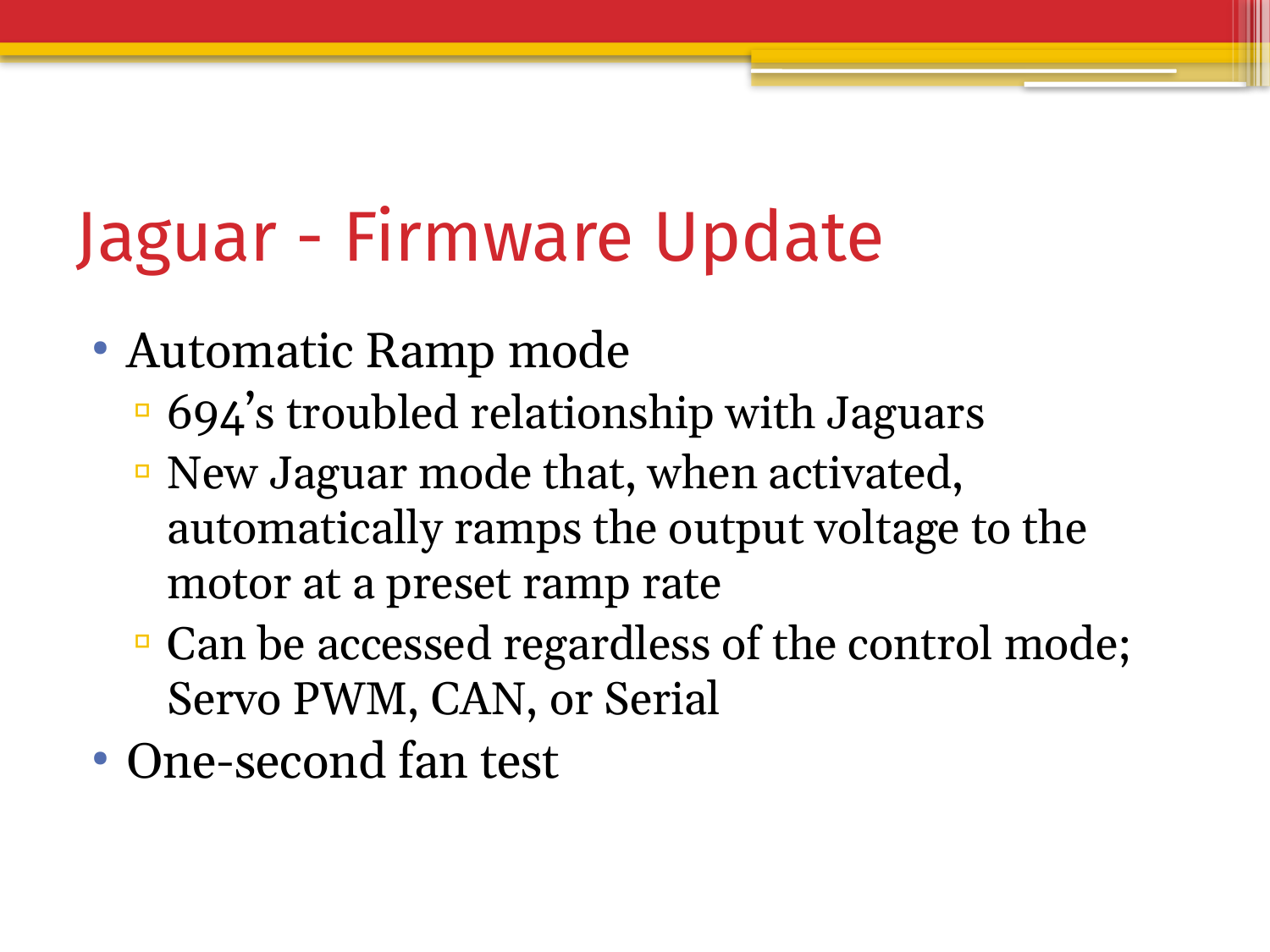

# Jaguar - Firmware Update
Automatic Ramp mode
694’s troubled relationship with Jaguars
New Jaguar mode that, when activated, automatically ramps the output voltage to the motor at a preset ramp rate
Can be accessed regardless of the control mode; Servo PWM, CAN, or Serial
One-second fan test